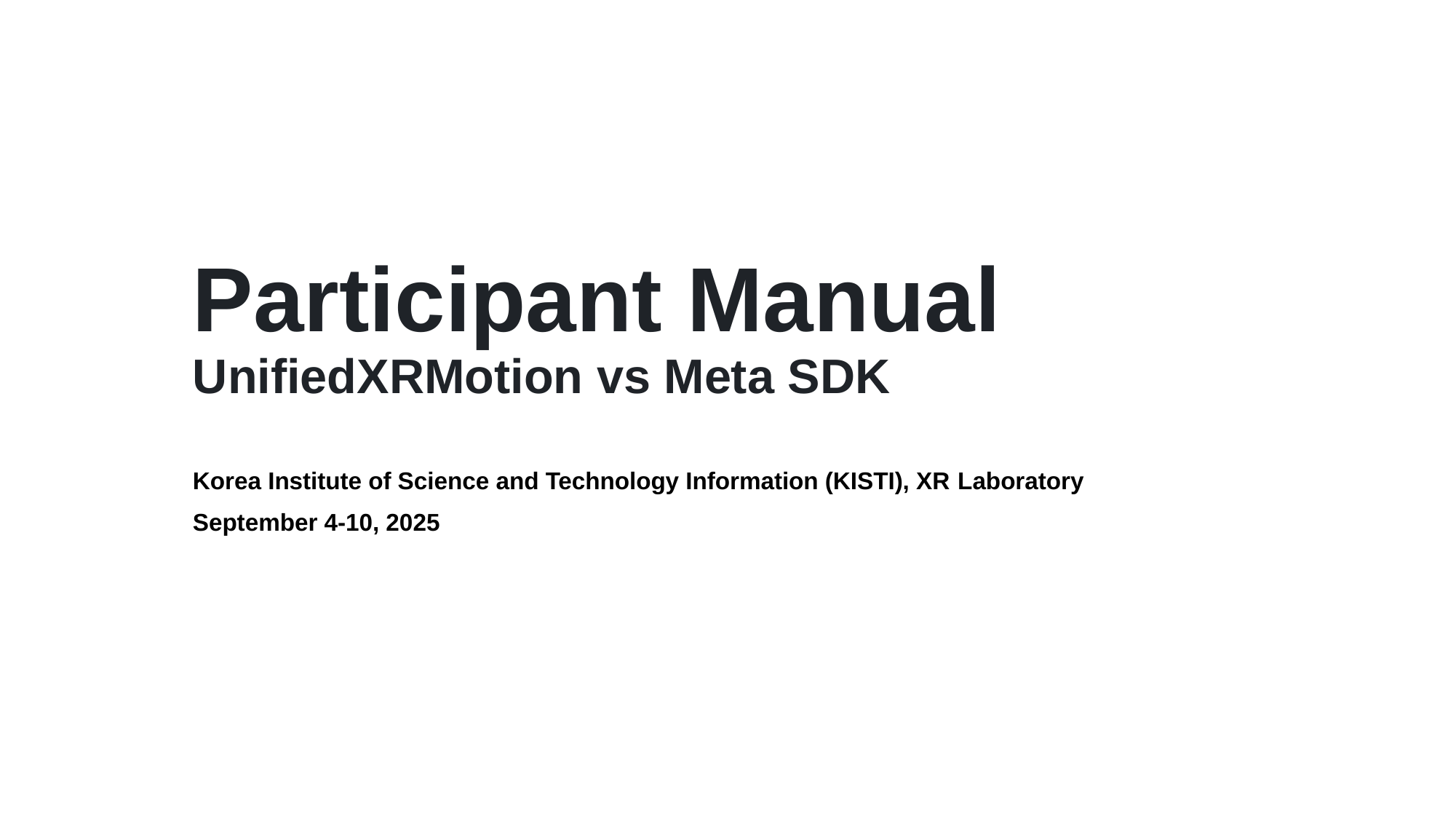

# Participant Manual  UnifiedXRMotion vs Meta SDK
Korea Institute of Science and Technology Information (KISTI), XR Laboratory
September 4-10, 2025